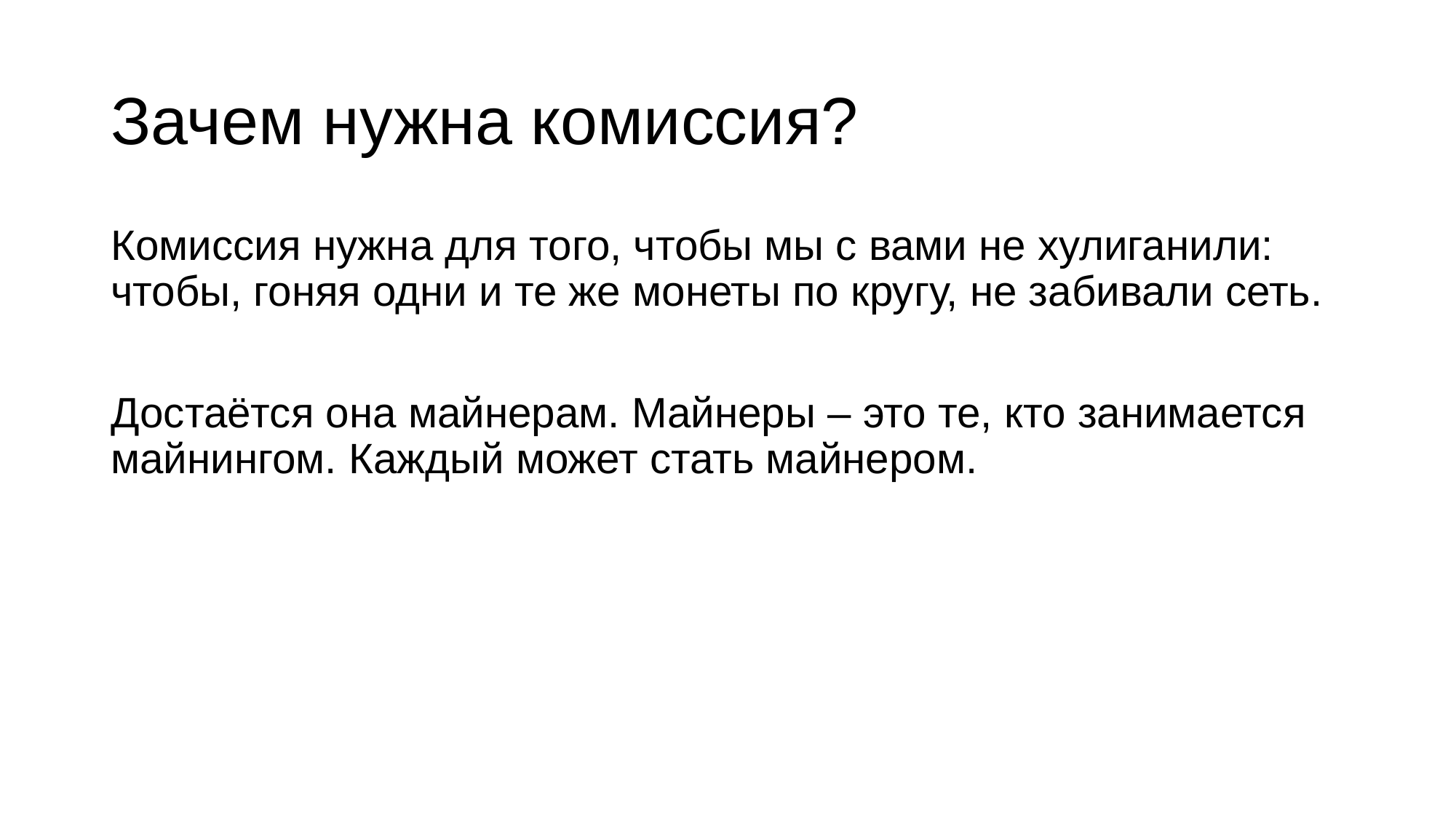

# Зачем нужна комиссия?
Комиссия нужна для того, чтобы мы с вами не хулиганили: чтобы, гоняя одни и те же монеты по кругу, не забивали сеть.

Достаётся она майнерам. Майнеры – это те, кто занимается майнингом. Каждый может стать майнером.